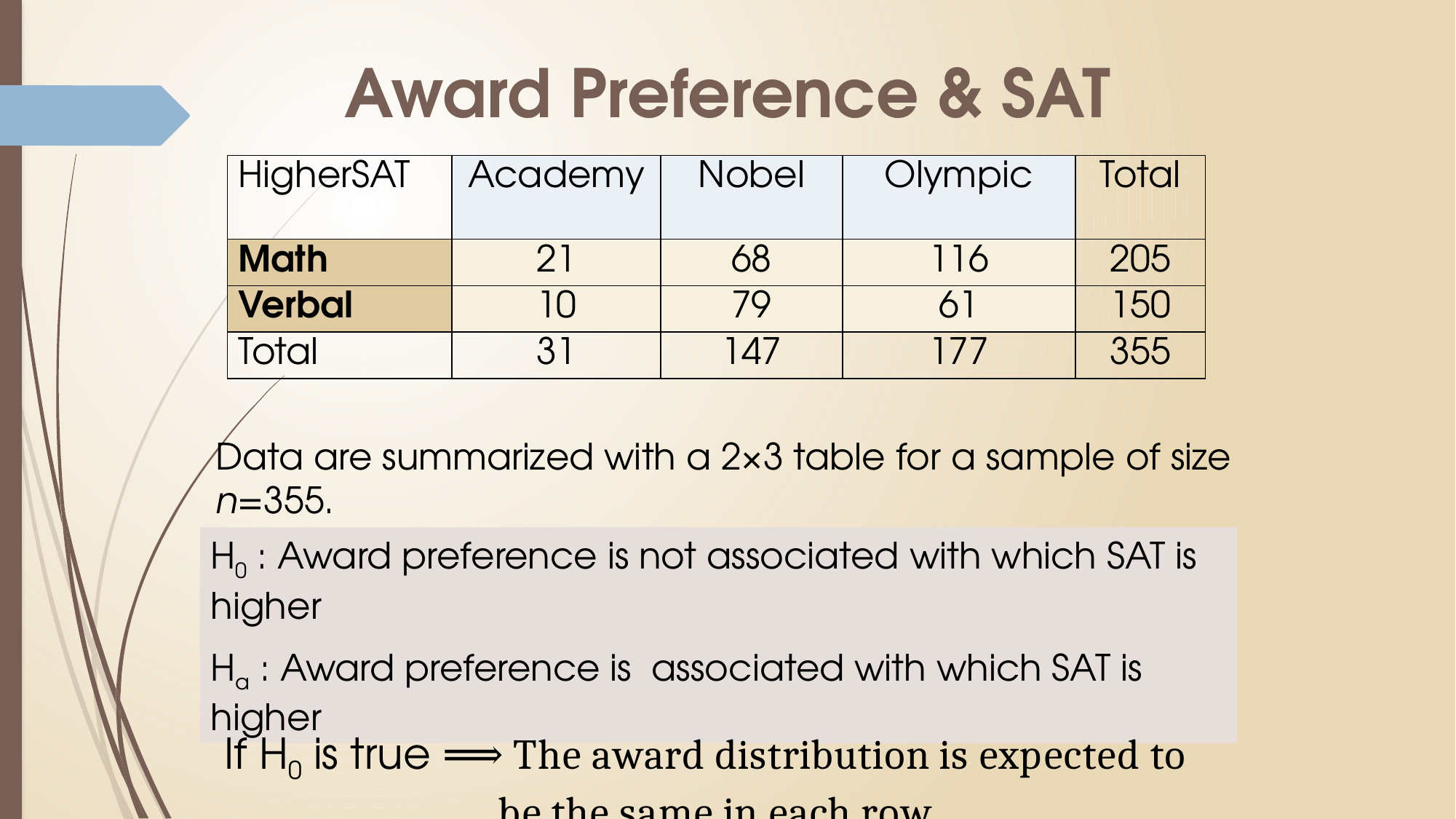

Award Preference & SAT

| HigherSAT | Academy | Nobel | Olympic | Total |
| --- | --- | --- | --- | --- |
| Math | 21 | 68 | 116 | 205 |
| Verbal | 10 | 79 | 61 | 150 |
| Total | 31 | 147 | 177 | 355 |
Data are summarized with a 2×3 table for a sample of size n=355.
H0 : Award preference is not associated with which SAT is higher
Ha : Award preference is  associated with which SAT is higher
If H0 is true ⟹ The award distribution is expected to be the same in each row.